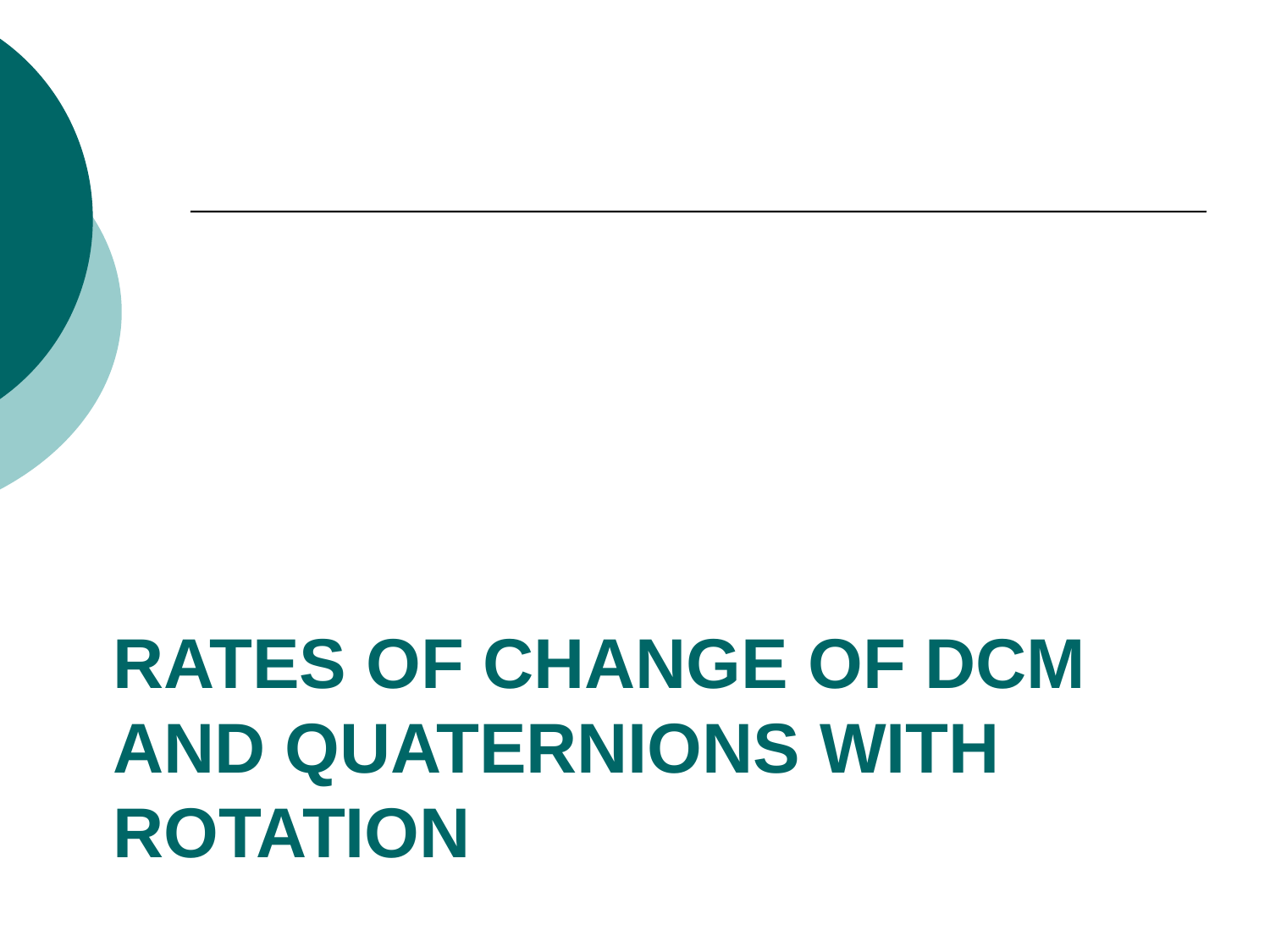

# Rates of Change of DCM and Quaternions with rotation